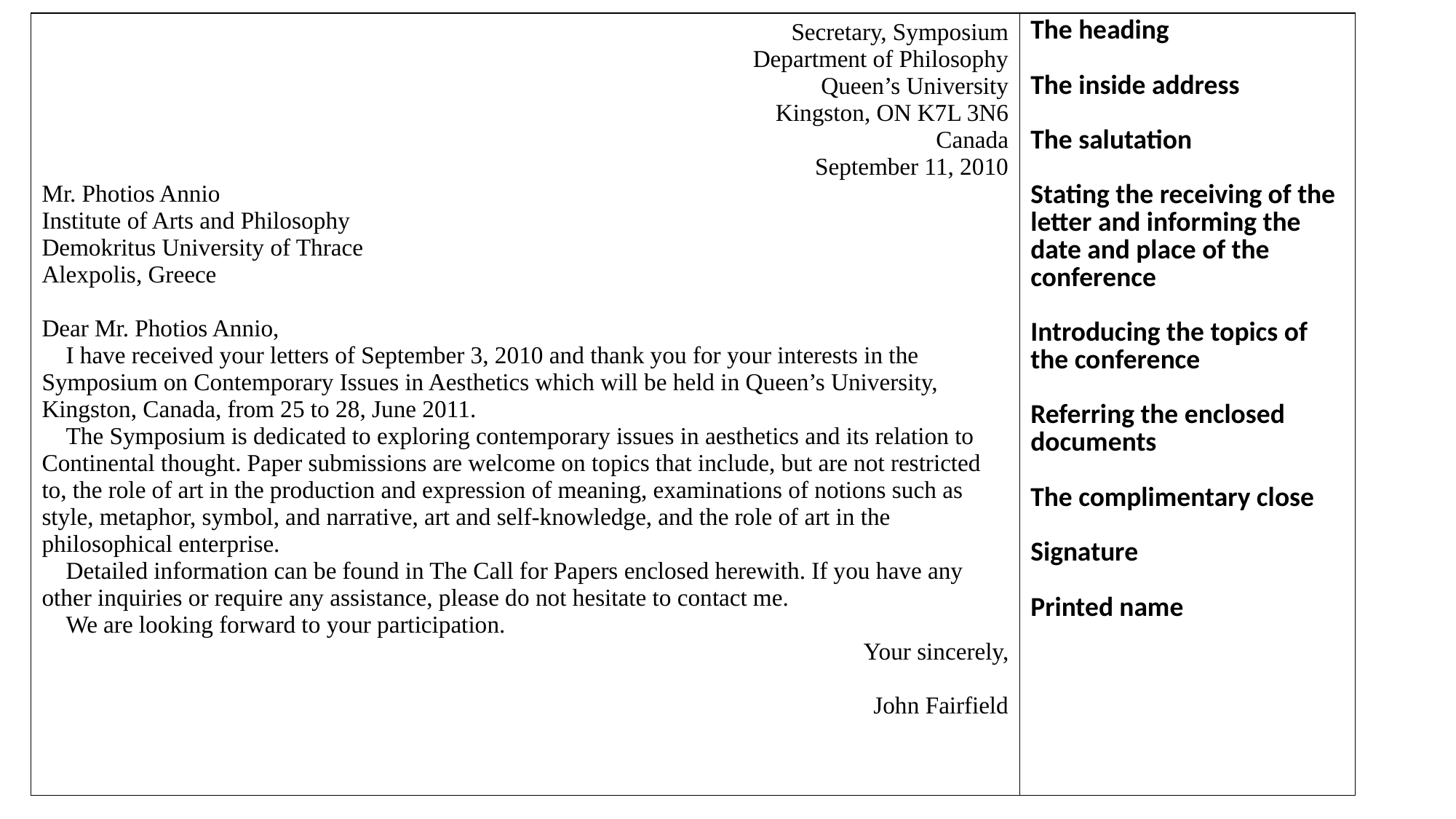

| Secretary, Symposium Department of Philosophy Queen’s University Kingston, ON K7L 3N6 Canada September 11, 2010 Mr. Photios Annio Institute of Arts and Philosophy Demokritus University of Thrace Alexpolis, Greece Dear Mr. Photios Annio, I have received your letters of September 3, 2010 and thank you for your interests in the Symposium on Contemporary Issues in Aesthetics which will be held in Queen’s University, Kingston, Canada, from 25 to 28, June 2011. The Symposium is dedicated to exploring contemporary issues in aesthetics and its relation to Continental thought. Paper submissions are welcome on topics that include, but are not restricted to, the role of art in the production and expression of meaning, examinations of notions such as style, metaphor, symbol, and narrative, art and self-knowledge, and the role of art in the philosophical enterprise. Detailed information can be found in The Call for Papers enclosed herewith. If you have any other inquiries or require any assistance, please do not hesitate to contact me. We are looking forward to your participation. Your sincerely, John Fairfield | The heading The inside address The salutation Stating the receiving of the letter and informing the date and place of the conference Introducing the topics of the conference Referring the enclosed documents The complimentary close Signature Printed name |
| --- | --- |